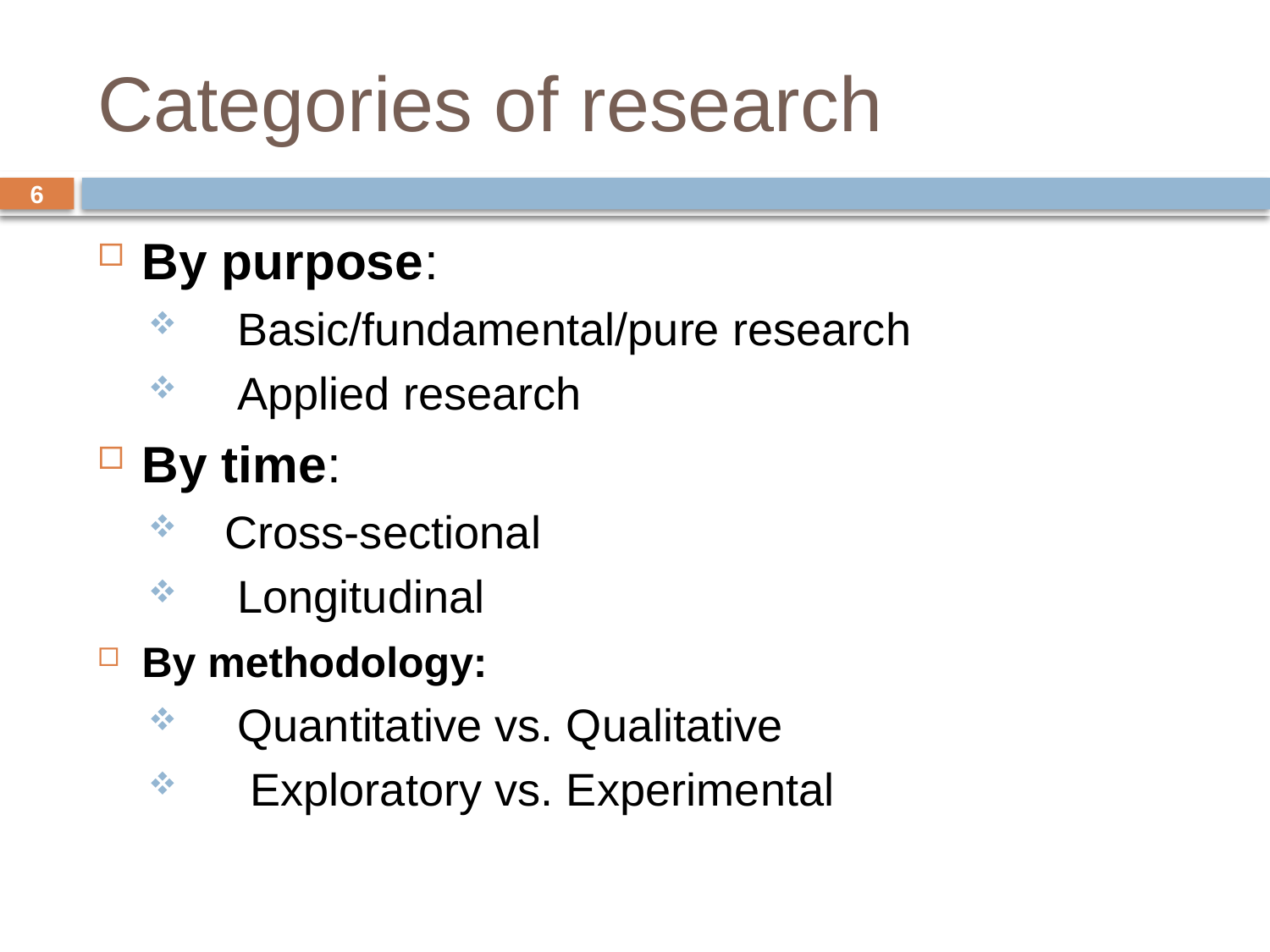

# Categories of research
6
By purpose:
    Basic/fundamental/pure research
    Applied research
By time:
   Cross-sectional
    Longitudinal
By methodology:
    Quantitative vs. Qualitative
     Exploratory vs. Experimental